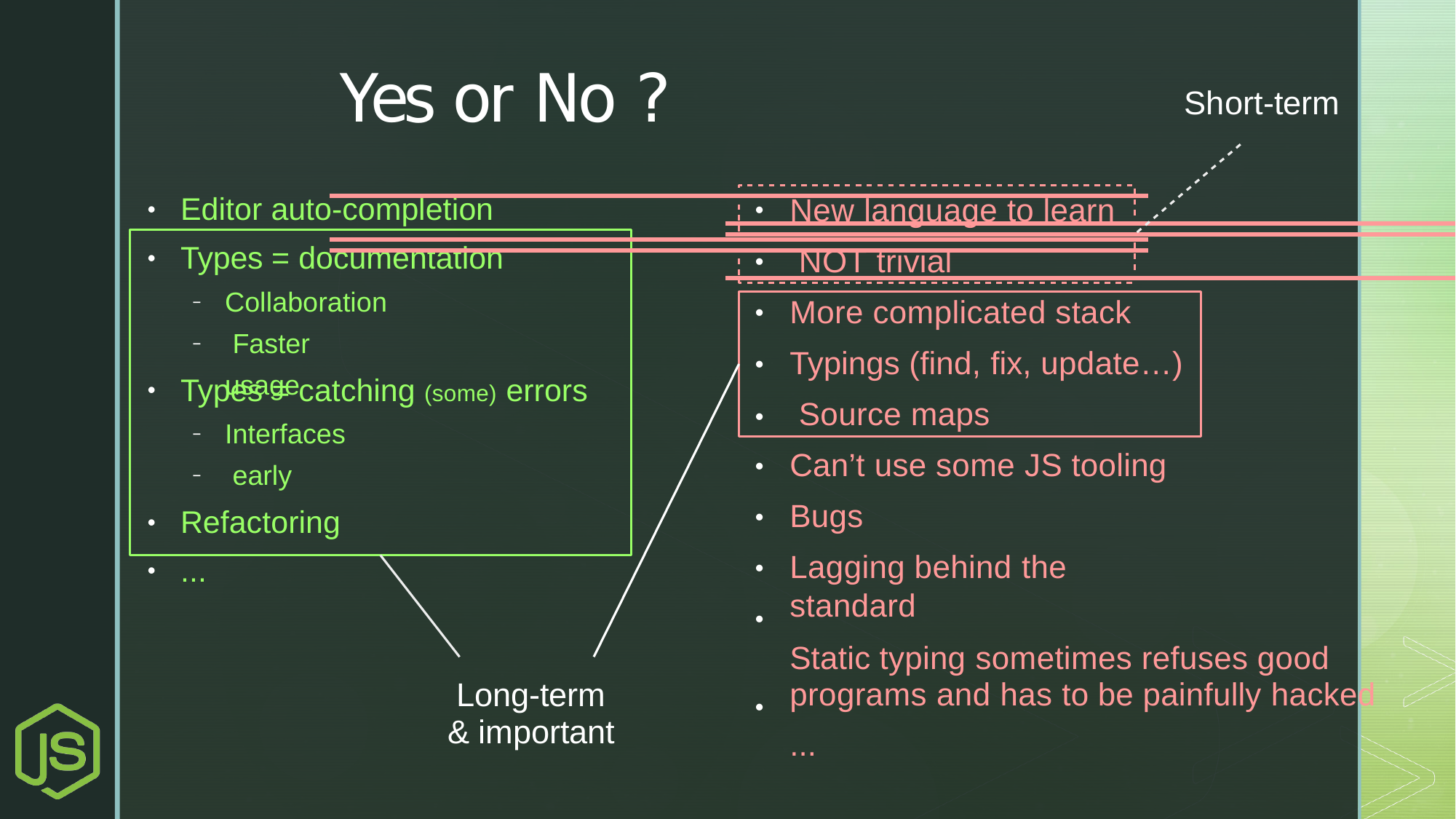

Yes or No ?
Short-term

New language to learn  NOT trivial

Editor auto-completion

●
●

Types = documentation

●

●

Collaboration  Faster usage

More complicated stack  Typings (find, fix, update…)  Source maps

–
–

●

●

●

Types = catching (some) errors
●
Interfaces  early
–
–
Can’t use some JS tooling  Bugs
Lagging behind the standard
Static typing sometimes refuses good  programs and has to be painfully hacked
...
●
Refactoring
●
●
...

●
●
●
Long-term  & important
●